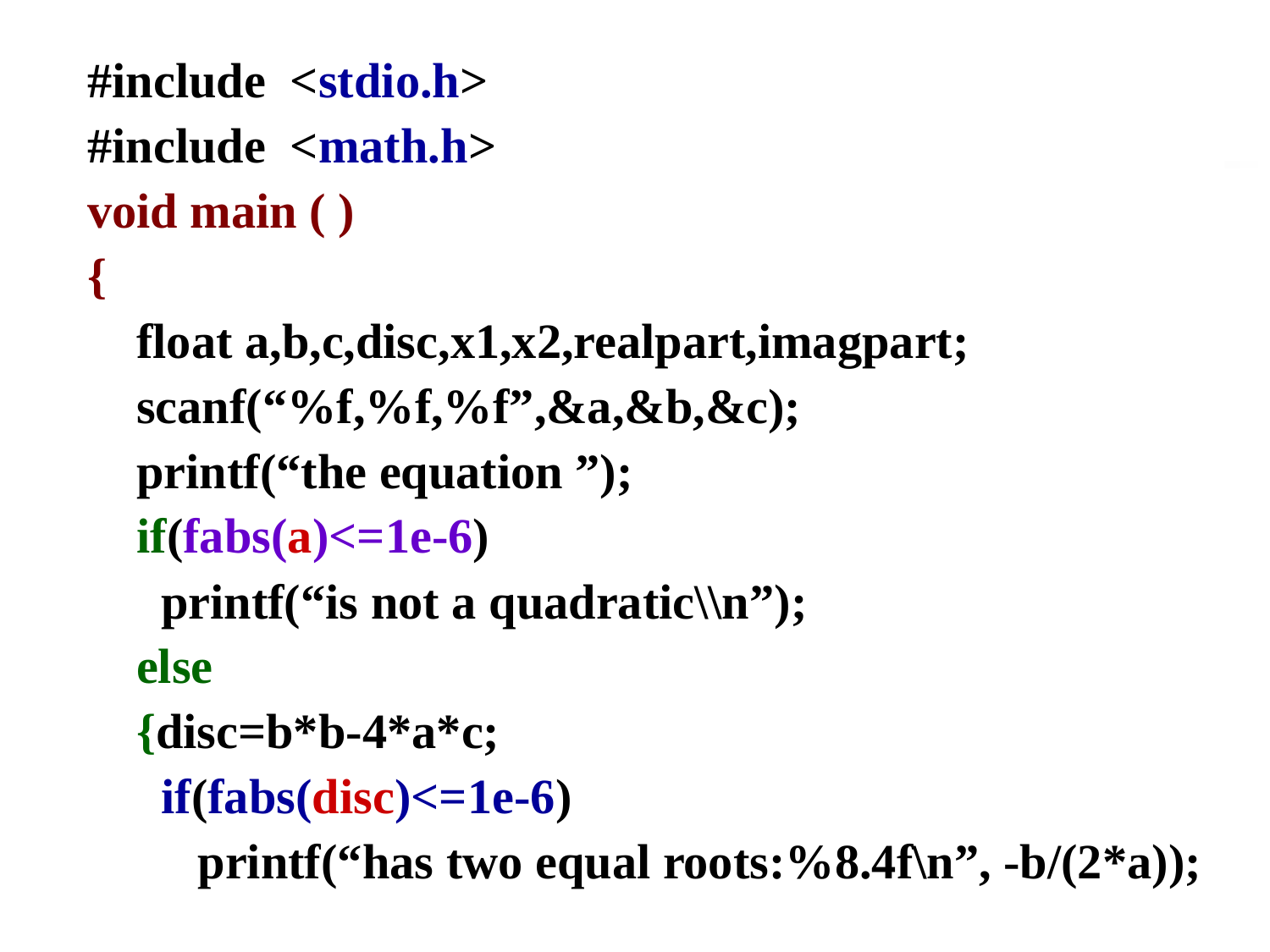

#include  <stdio.h>
#include  <math.h>
void main ( )
{
    float a,b,c,disc,x1,x2,realpart,imagpart;
    scanf(“%f,%f,%f”,&a,&b,&c);
    printf(“the equation ”);
    if(fabs(a)<=1e-6)
      printf(“is not a quadratic\\n”);
    else
    {disc=b*b-4*a*c;
      if(fabs(disc)<=1e-6)
         printf(“has two equal roots:%8.4f\n”, -b/(2*a));